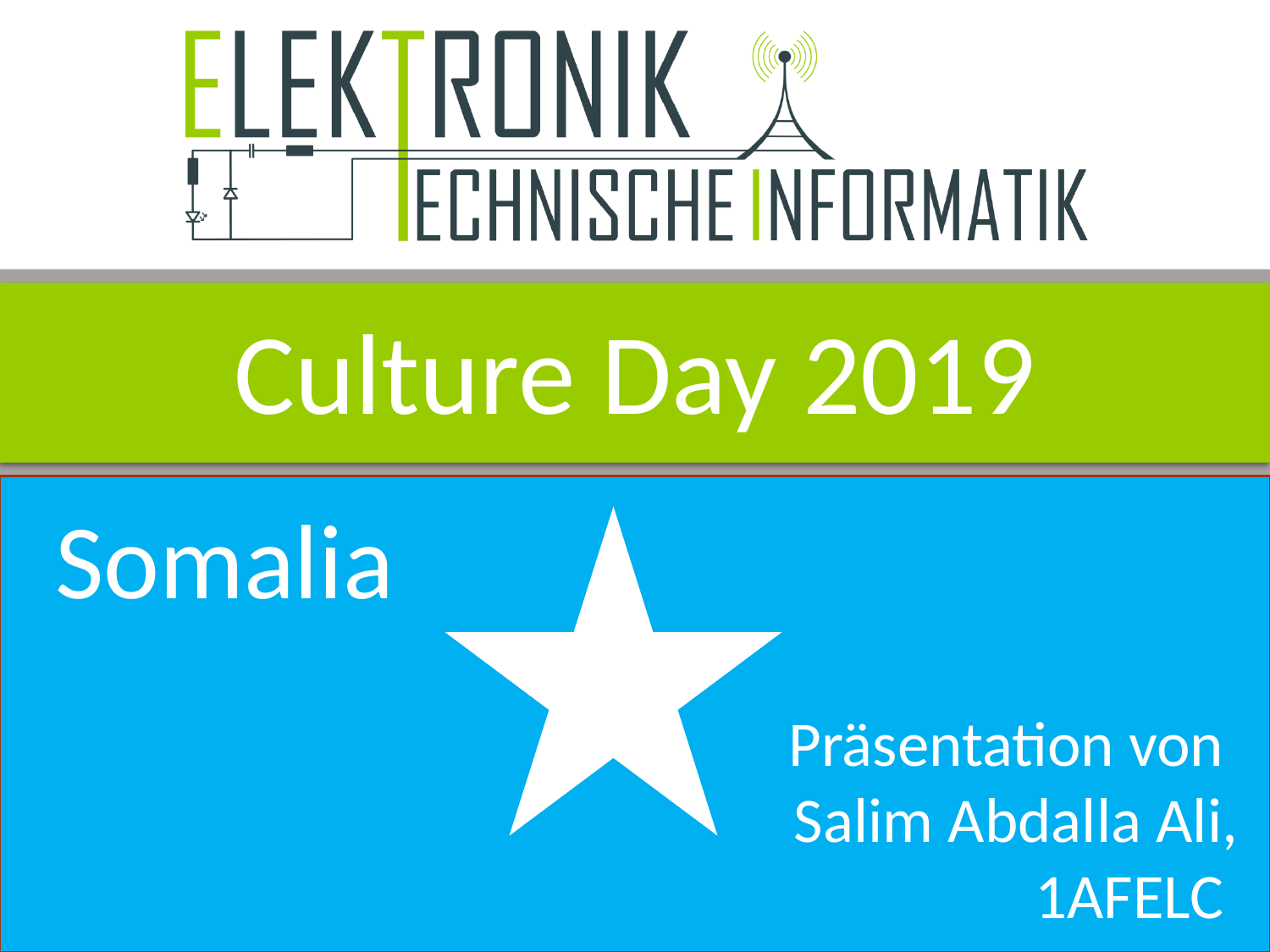

# Culture Day 2019

Somalia

Präsentation von
Salim Abdalla Ali, 1AFELC